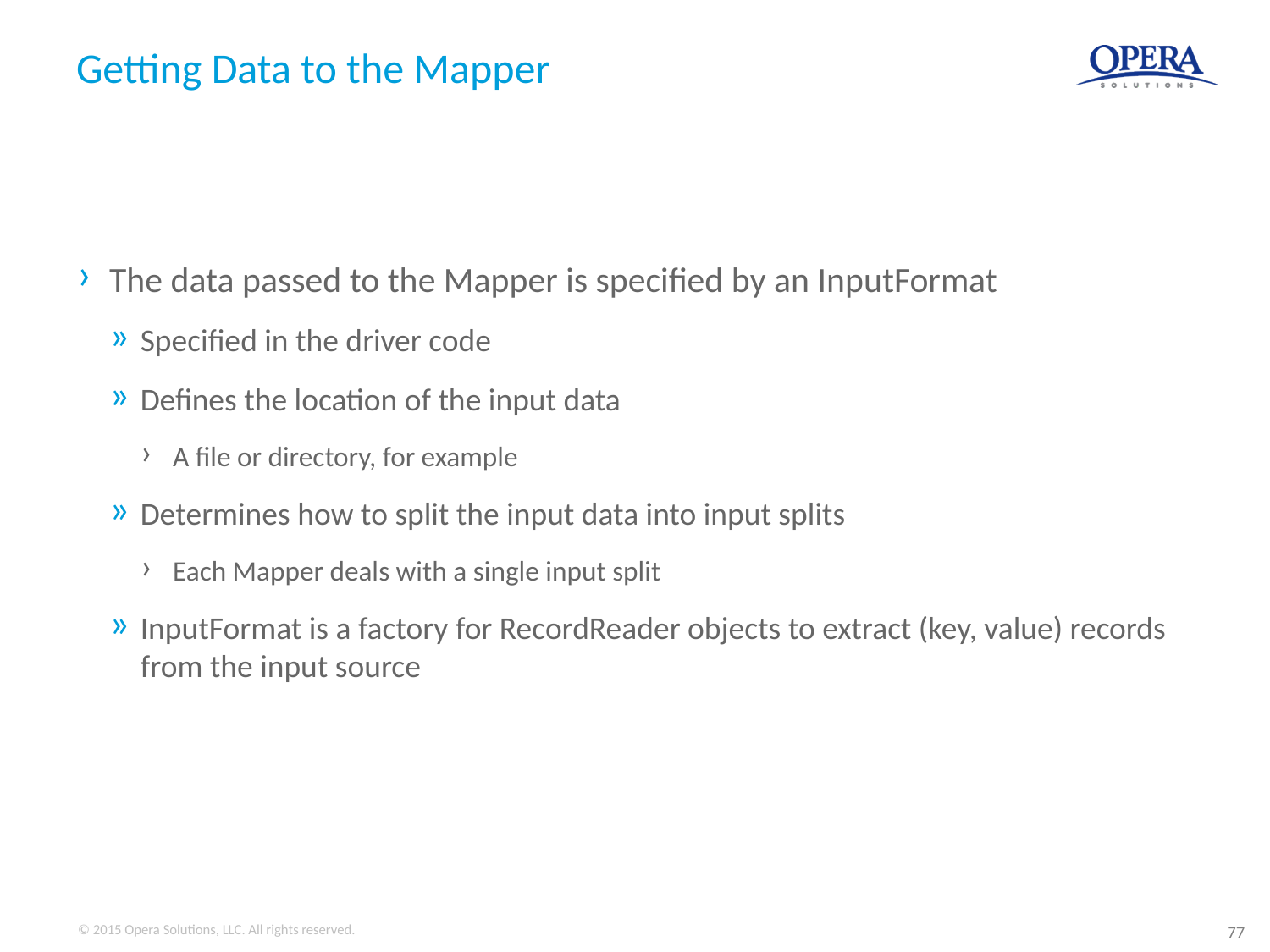

# Getting Data to the Mapper
The data passed to the Mapper is specified by an InputFormat
Specified in the driver code
Defines the location of the input data
A file or directory, for example
Determines how to split the input data into input splits
Each Mapper deals with a single input split
InputFormat is a factory for RecordReader objects to extract (key, value) records from the input source